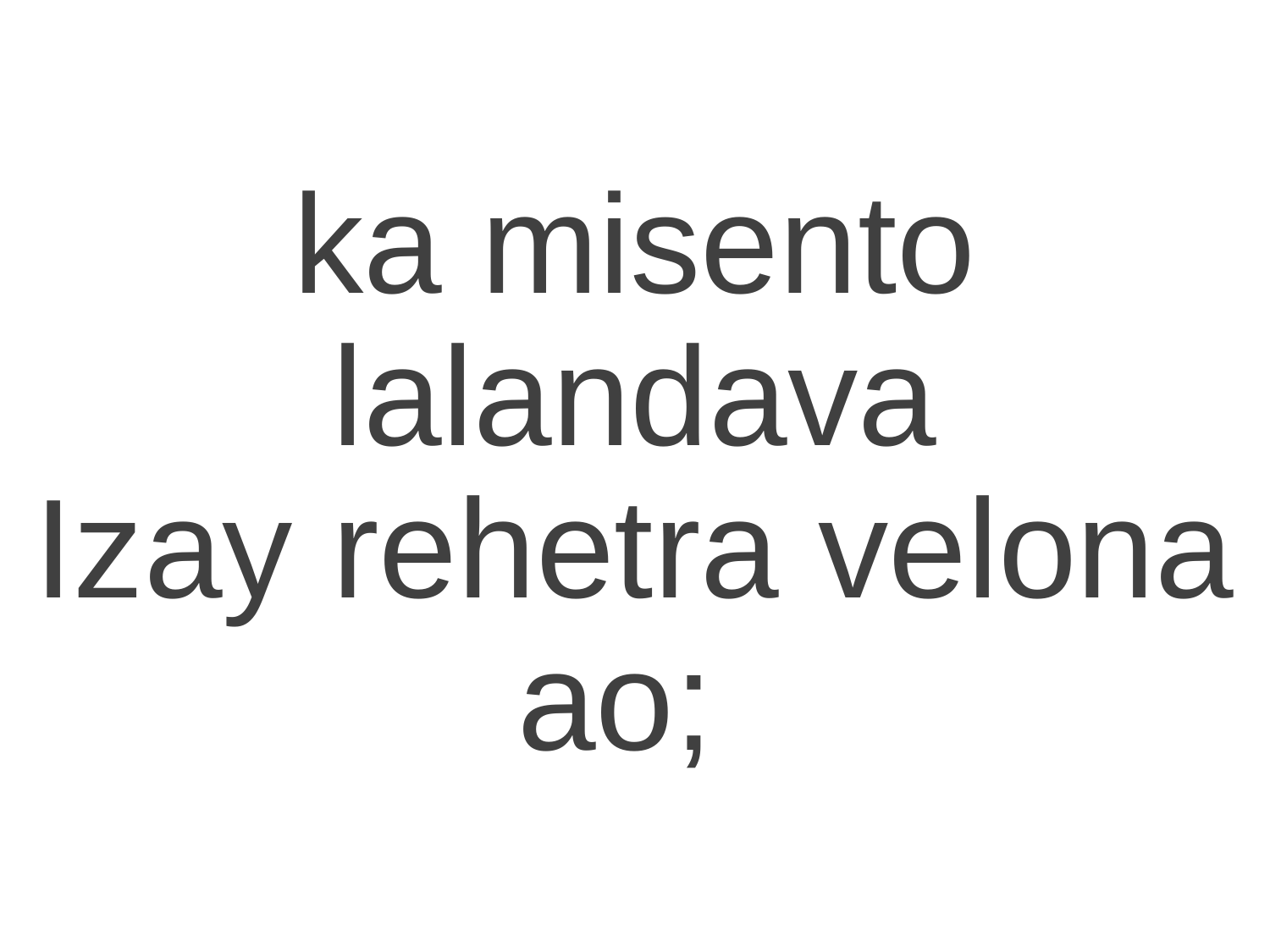

ka misento lalandava
Izay rehetra velona ao;